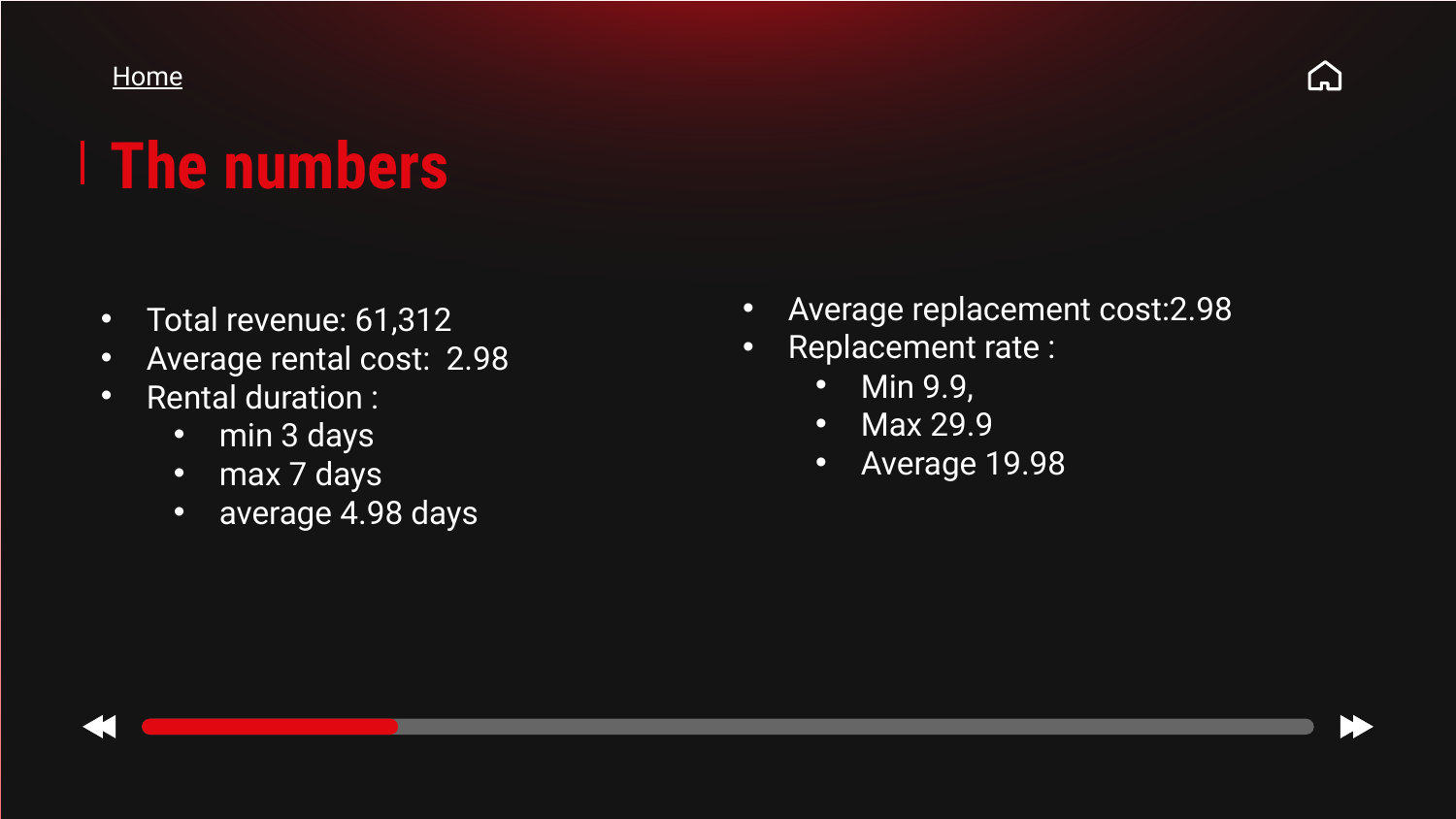

Home

The numbers
Average replacement cost:2.98
Replacement rate :
Min 9.9,
Max 29.9
Average 19.98

Total revenue: 61,312
Average rental cost:  2.98
Rental duration :
min 3 days
max 7 days
average 4.98 days